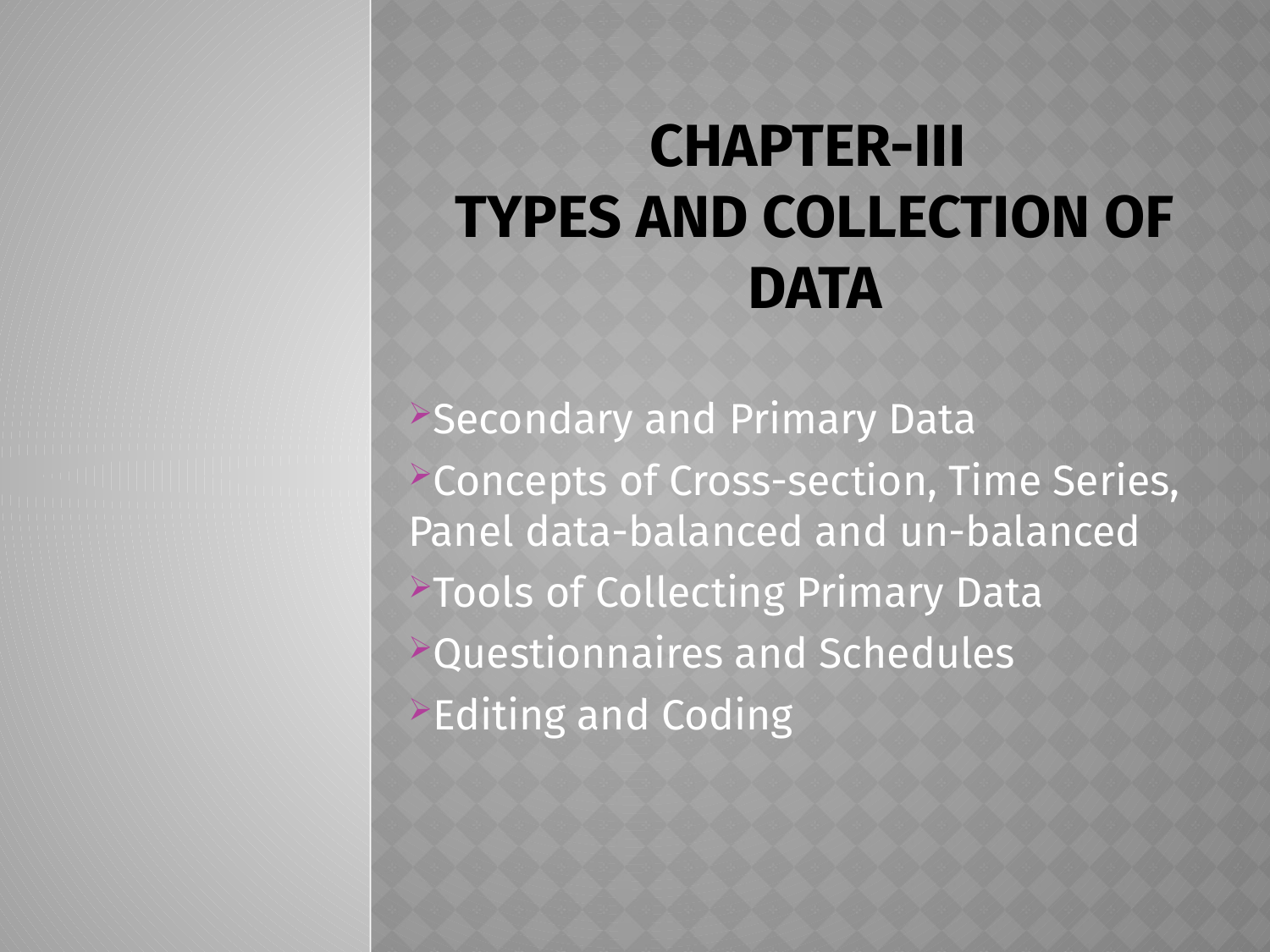

# Chapter-iii Types and Collection of Data
Secondary and Primary Data
Concepts of Cross-section, Time Series, Panel data-balanced and un-balanced
Tools of Collecting Primary Data
Questionnaires and Schedules
Editing and Coding